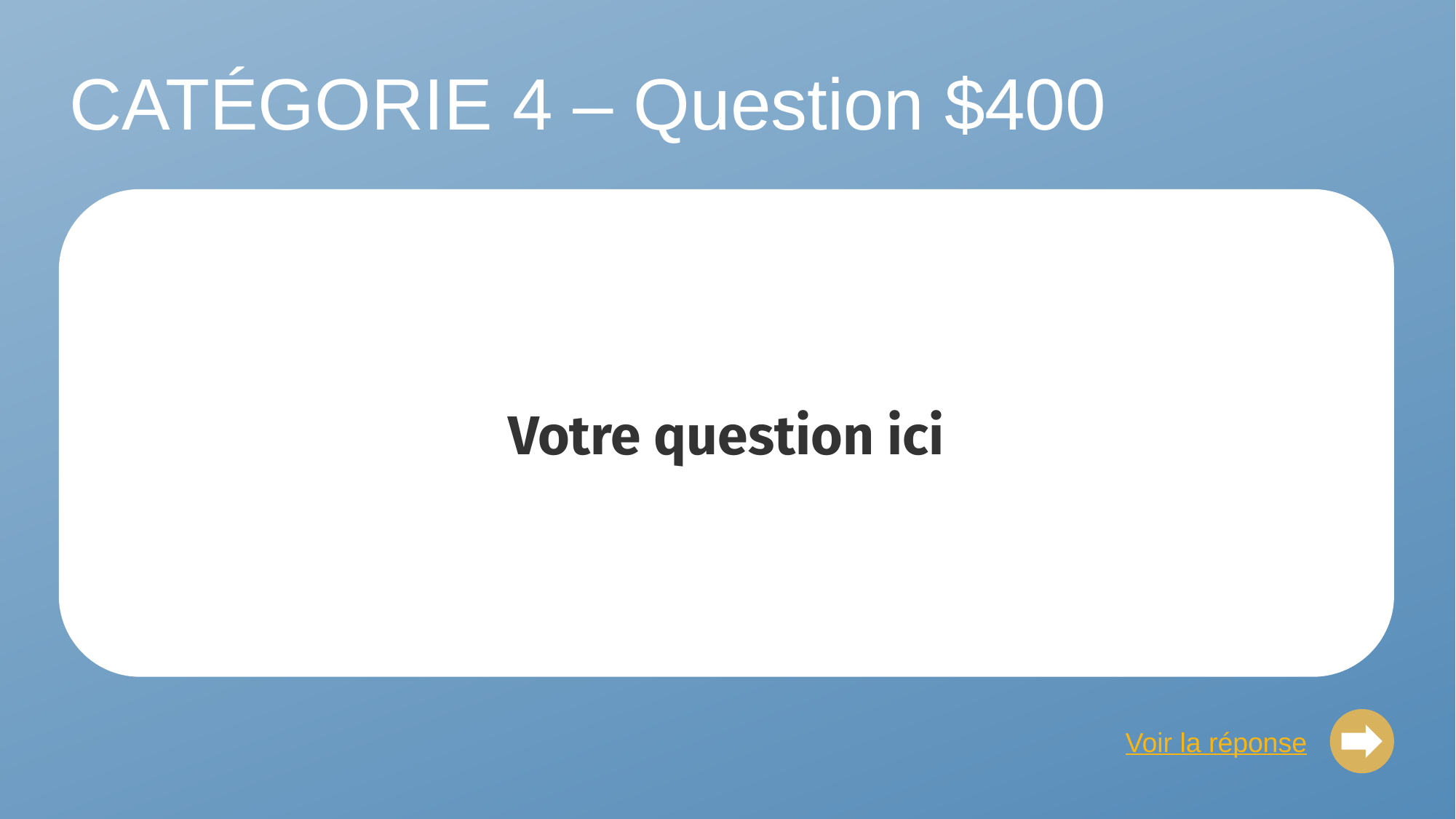

# CATÉGORIE 4 – Question $400
Votre question ici

Voir la réponse